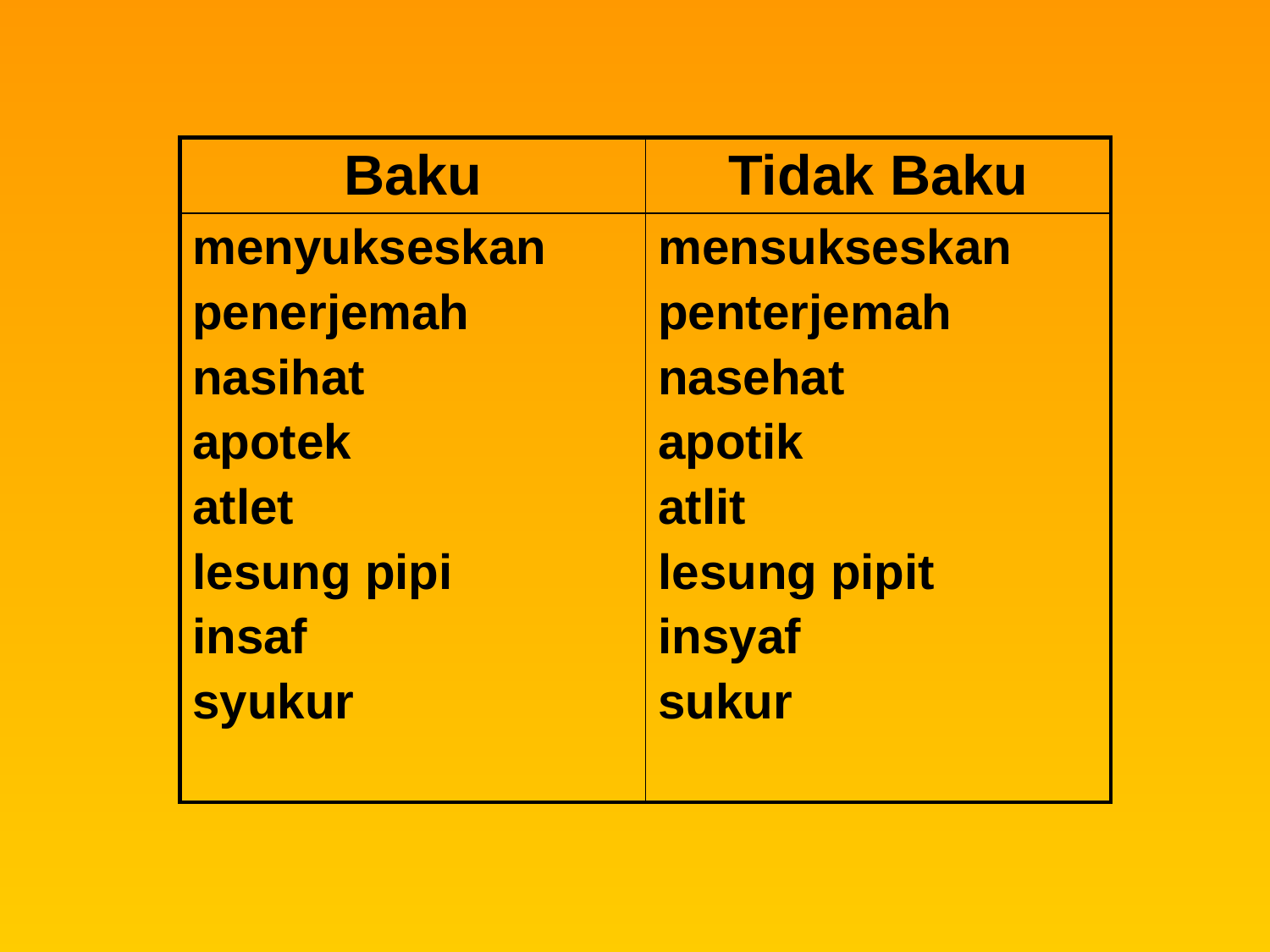

| Baku | Tidak Baku |
| --- | --- |
| menyukseskan penerjemah nasihat apotek atlet lesung pipi insaf syukur | mensukseskan penterjemah nasehat apotik atlit lesung pipit insyaf sukur |